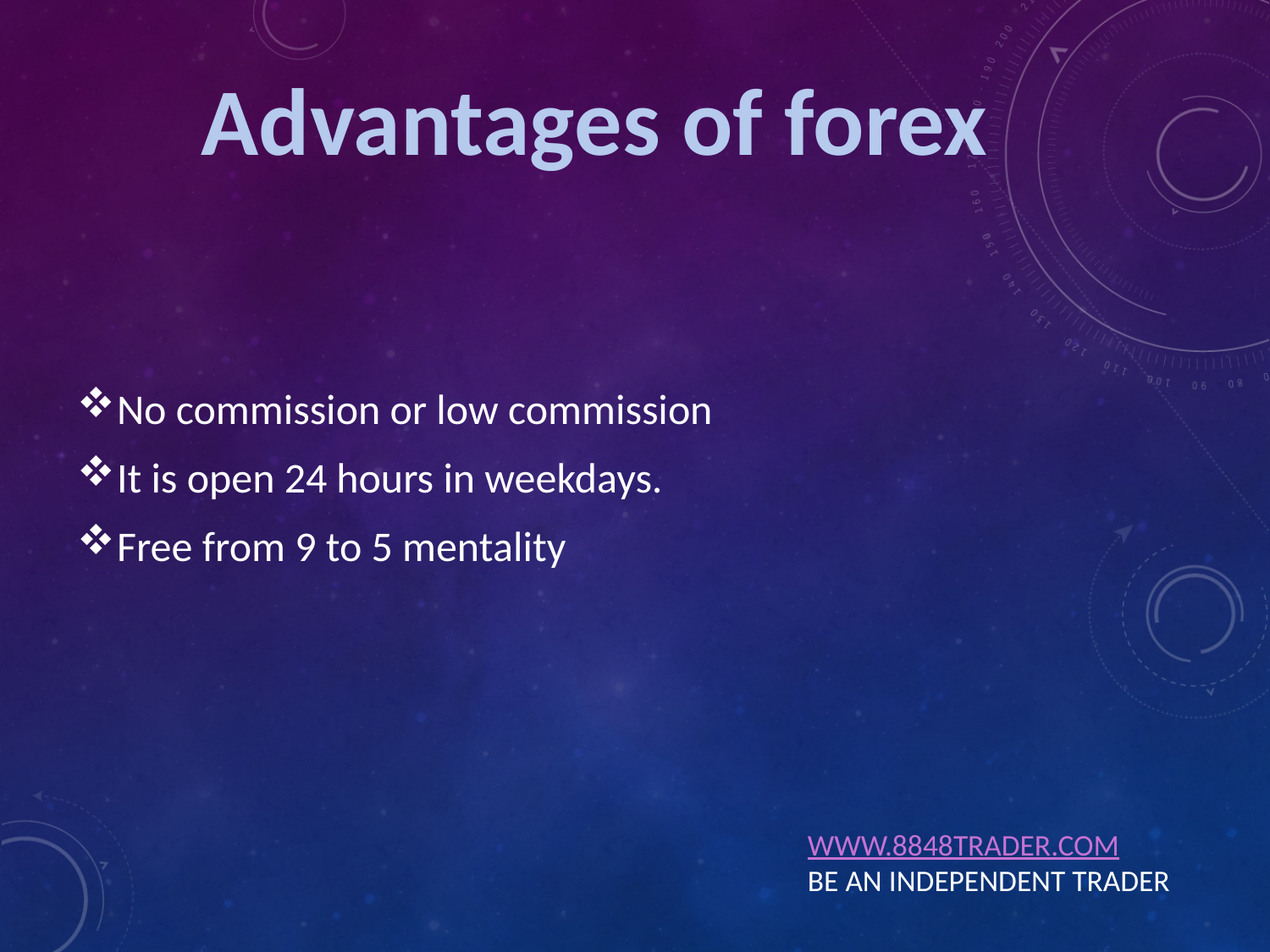

Advantages of forex
No commission or low commission
It is open 24 hours in weekdays.
Free from 9 to 5 mentality
www.8848trader.com
Be an INDEPENDENT TRADER